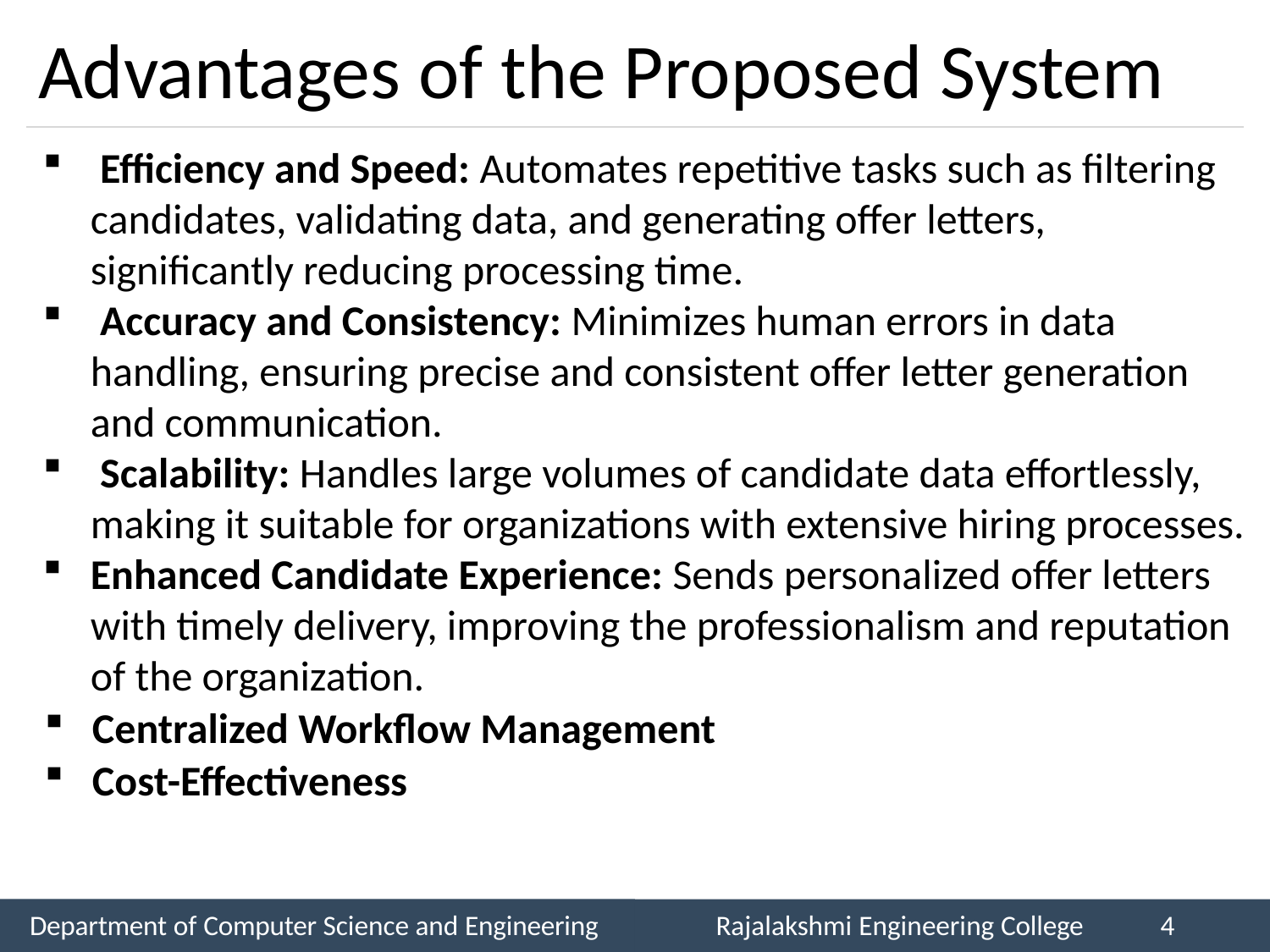

# Advantages of the Proposed System
 Efficiency and Speed: Automates repetitive tasks such as filtering candidates, validating data, and generating offer letters, significantly reducing processing time.
 Accuracy and Consistency: Minimizes human errors in data handling, ensuring precise and consistent offer letter generation and communication.
 Scalability: Handles large volumes of candidate data effortlessly, making it suitable for organizations with extensive hiring processes.
Enhanced Candidate Experience: Sends personalized offer letters with timely delivery, improving the professionalism and reputation of the organization.
Centralized Workflow Management
Cost-Effectiveness
Department of Computer Science and Engineering
Rajalakshmi Engineering College
4